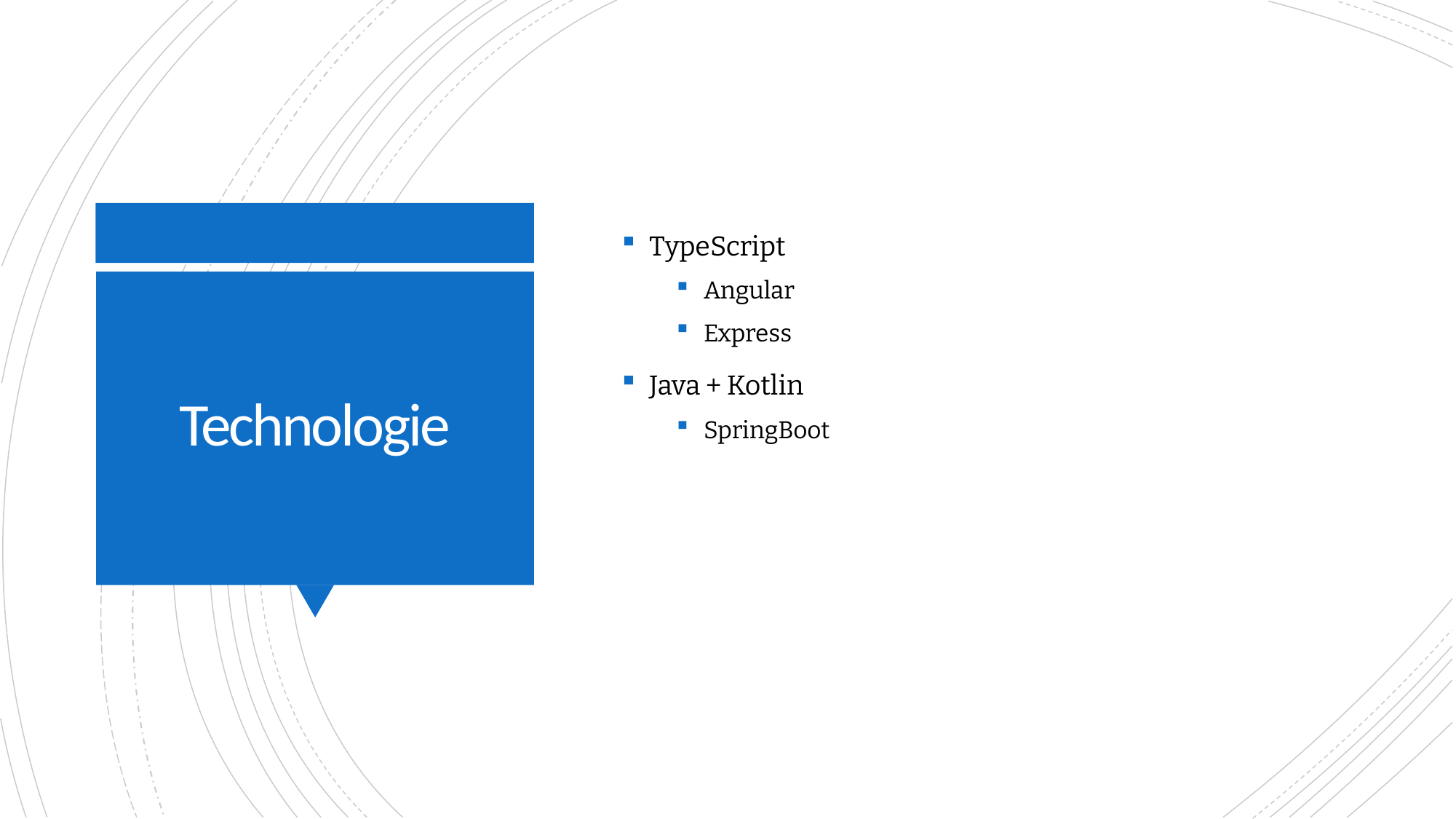

TypeScript
Angular
Express
Java + Kotlin
SpringBoot

# Technologie